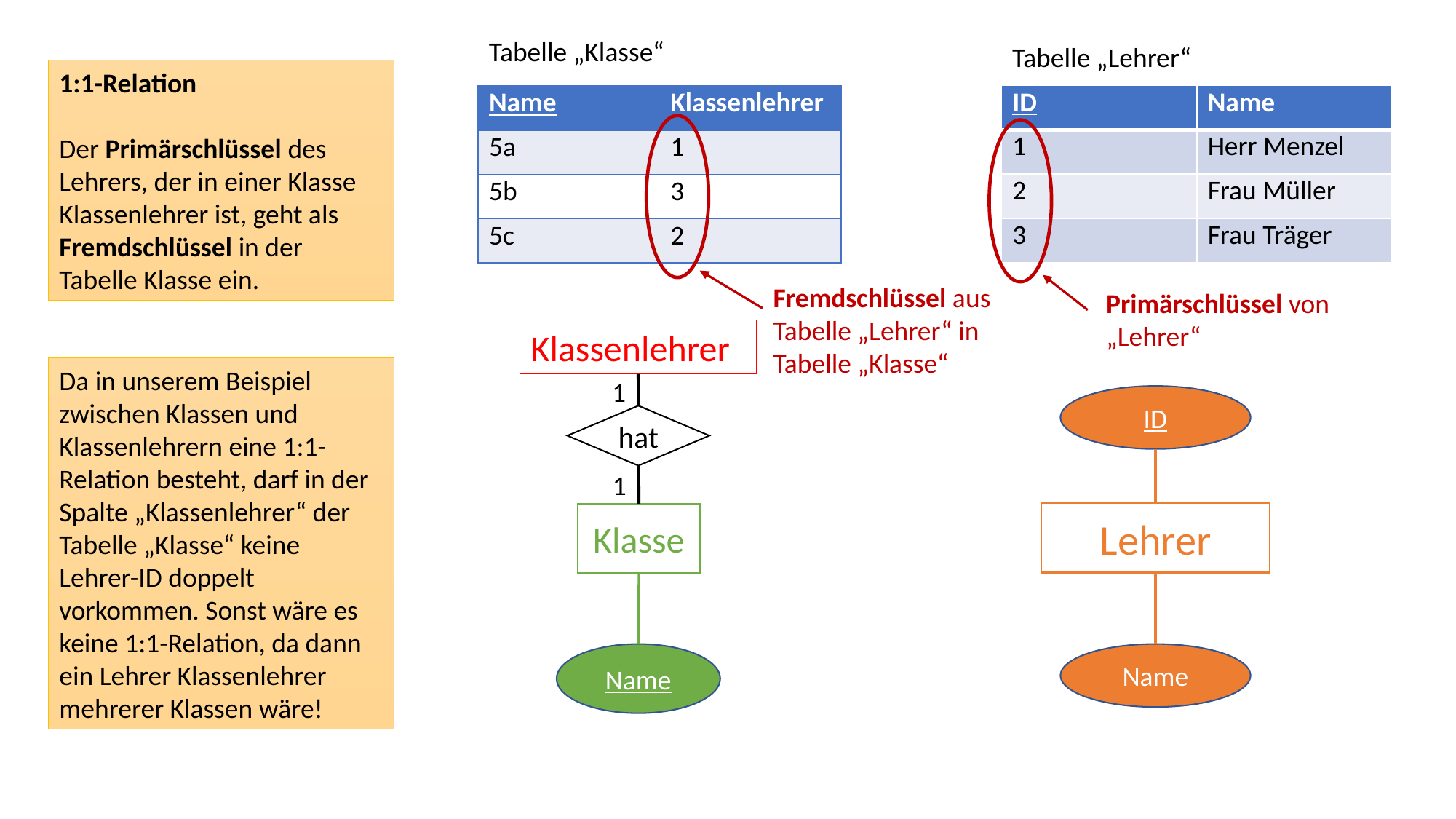

Tabelle „Klasse“
Tabelle „Lehrer“
1:1-Relation

Der Primärschlüssel des Lehrers, der in einer Klasse Klassenlehrer ist, geht als Fremdschlüssel in der Tabelle Klasse ein.
| ID | Name |
| --- | --- |
| 1 | Herr Menzel |
| 2 | Frau Müller |
| 3 | Frau Träger |
| Name | Klassenlehrer |
| --- | --- |
| 5a | 1 |
| 5b | 3 |
| 5c | 2 |

Fremdschlüssel aus Tabelle „Lehrer“ in Tabelle „Klasse“
Primärschlüssel von „Lehrer“
Klassenlehrer
Da in unserem Beispiel zwischen Klassen und Klassenlehrern eine 1:1-Relation besteht, darf in der Spalte „Klassenlehrer“ der Tabelle „Klasse“ keine Lehrer-ID doppelt vorkommen. Sonst wäre es keine 1:1-Relation, da dann ein Lehrer Klassenlehrer mehrerer Klassen wäre!
1
ID
hat
1
Lehrer
Klasse
Name
Name